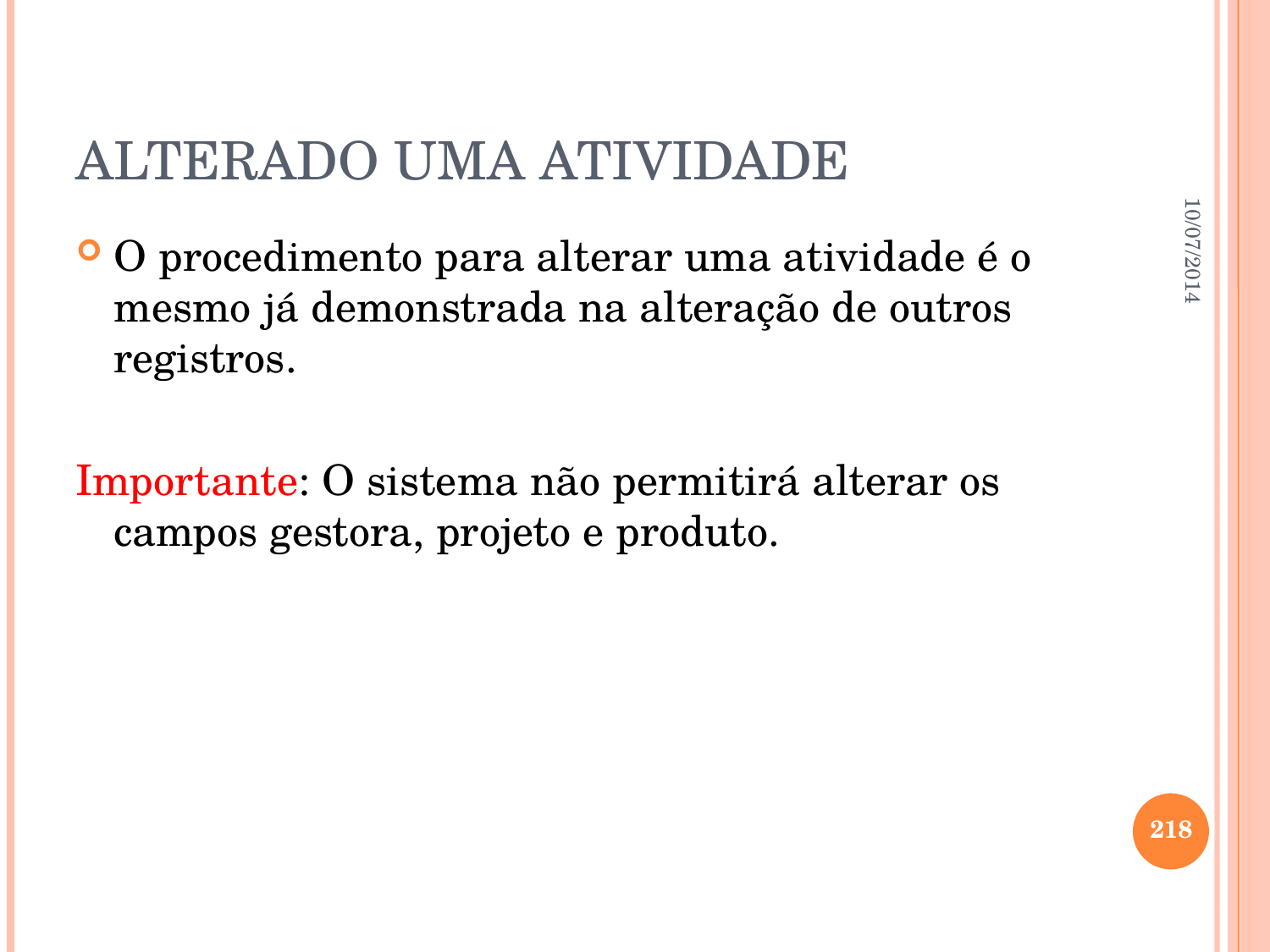

# Alterado uma atividade
10/07/2014
O procedimento para alterar uma atividade é o mesmo já demonstrada na alteração de outros registros.

Importante: O sistema não permitirá alterar os campos gestora, projeto e produto.
218